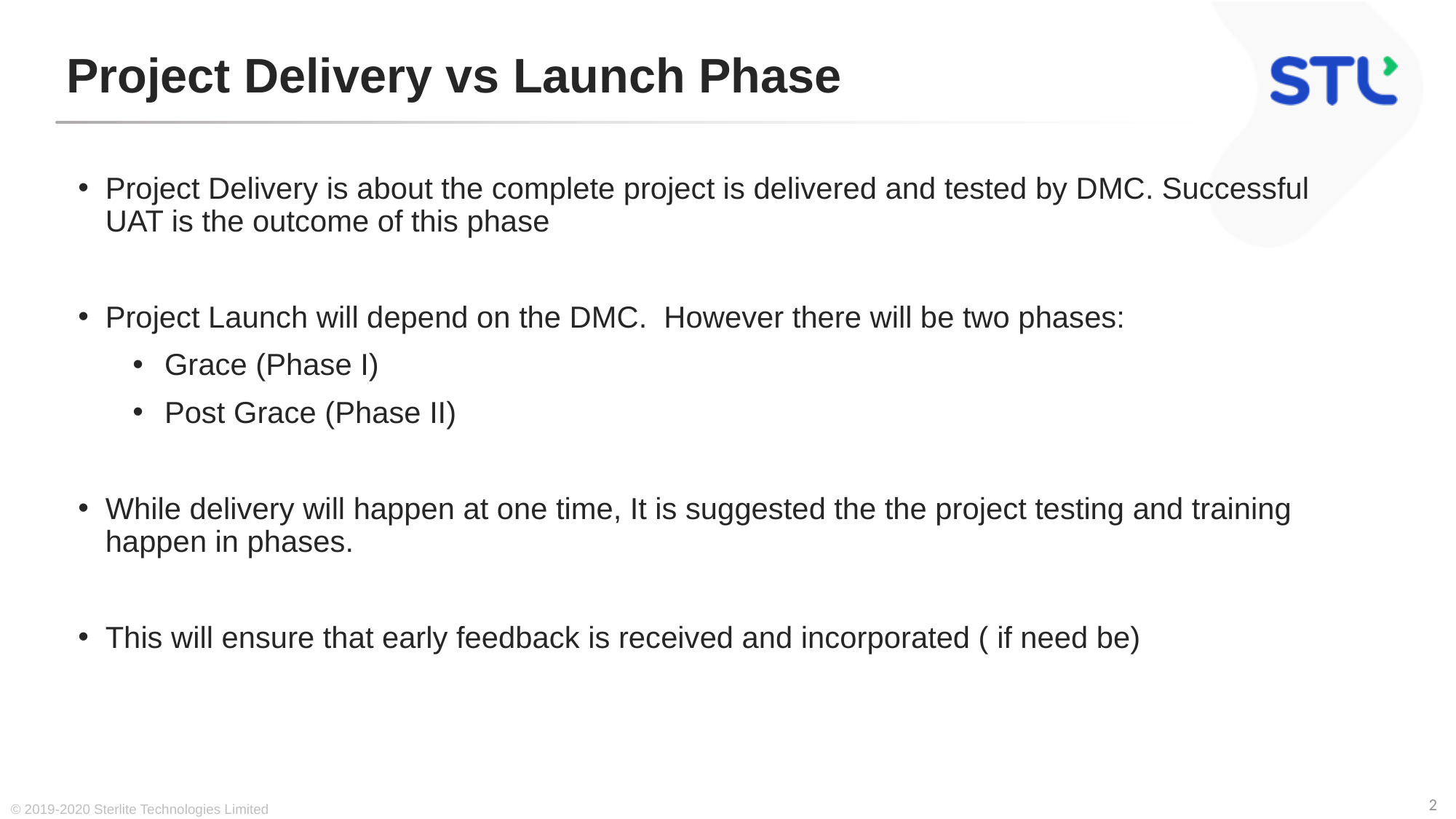

# Project Delivery vs Launch Phase
Project Delivery is about the complete project is delivered and tested by DMC. Successful UAT is the outcome of this phase

Project Launch will depend on the DMC.  However there will be two phases:
Grace (Phase I)
Post Grace (Phase II)

While delivery will happen at one time, It is suggested the the project testing and training happen in phases.

This will ensure that early feedback is received and incorporated ( if need be)

© 2019-2020 Sterlite Technologies Limited
2